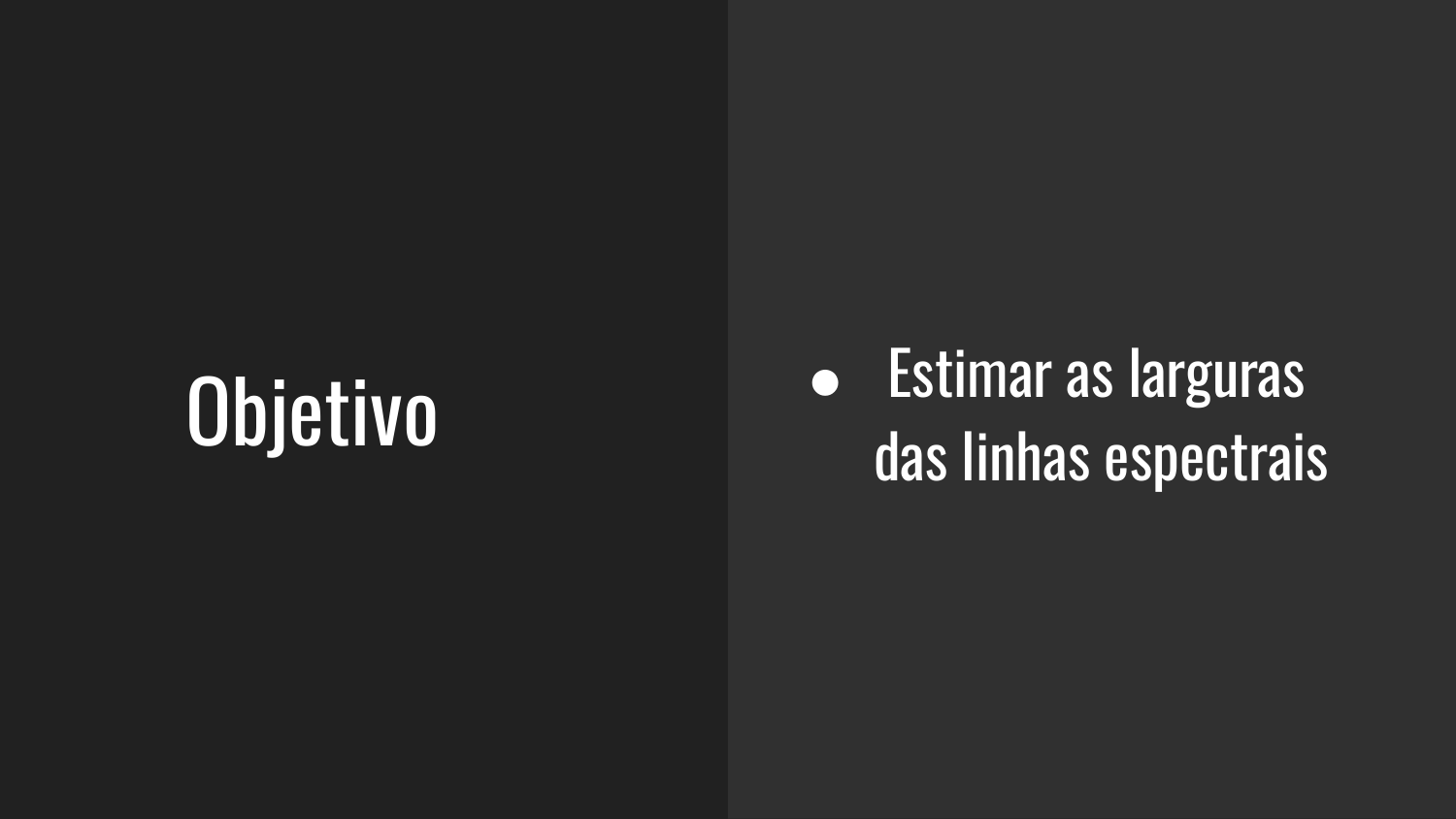

Estimar as larguras das linhas espectrais
# Objetivo